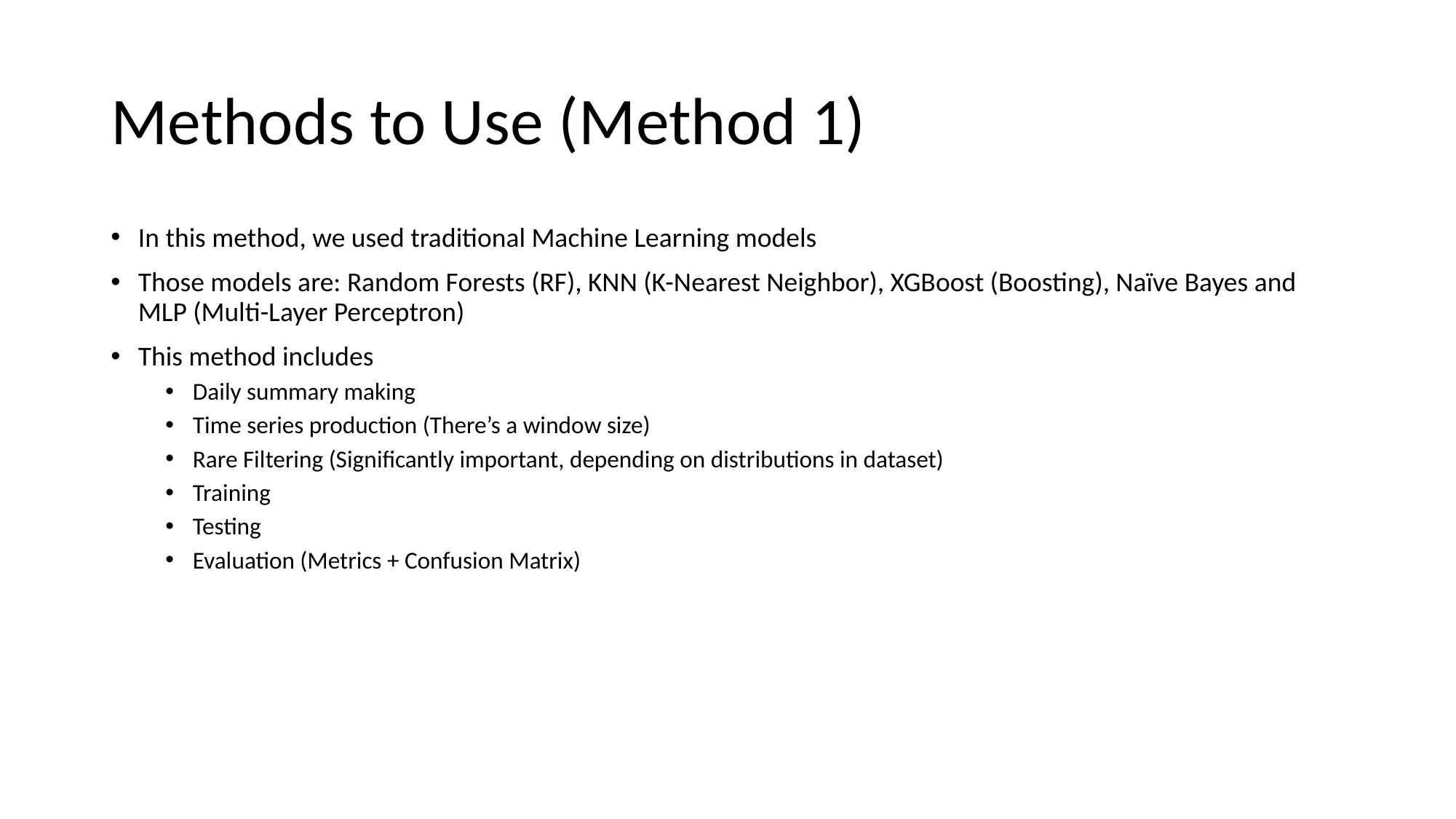

# Methods to Use (Method 1)
In this method, we used traditional Machine Learning models
Those models are: Random Forests (RF), KNN (K-Nearest Neighbor), XGBoost (Boosting), Naïve Bayes and MLP (Multi-Layer Perceptron)
This method includes
Daily summary making
Time series production (There’s a window size)
Rare Filtering (Significantly important, depending on distributions in dataset)
Training
Testing
Evaluation (Metrics + Confusion Matrix)